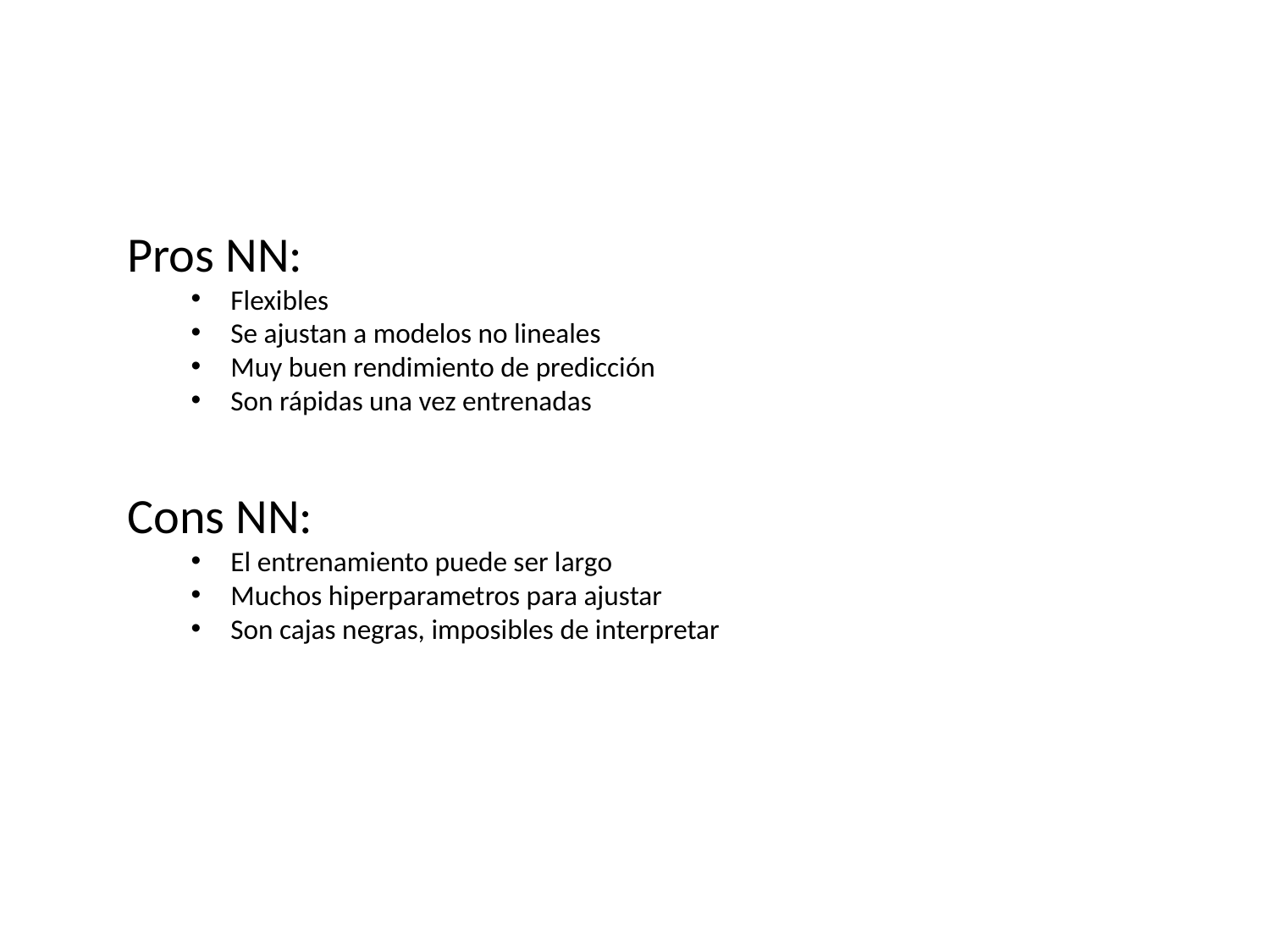

Pros NN:
Flexibles
Se ajustan a modelos no lineales
Muy buen rendimiento de predicción
Son rápidas una vez entrenadas

Cons NN:
El entrenamiento puede ser largo
Muchos hiperparametros para ajustar
Son cajas negras, imposibles de interpretar